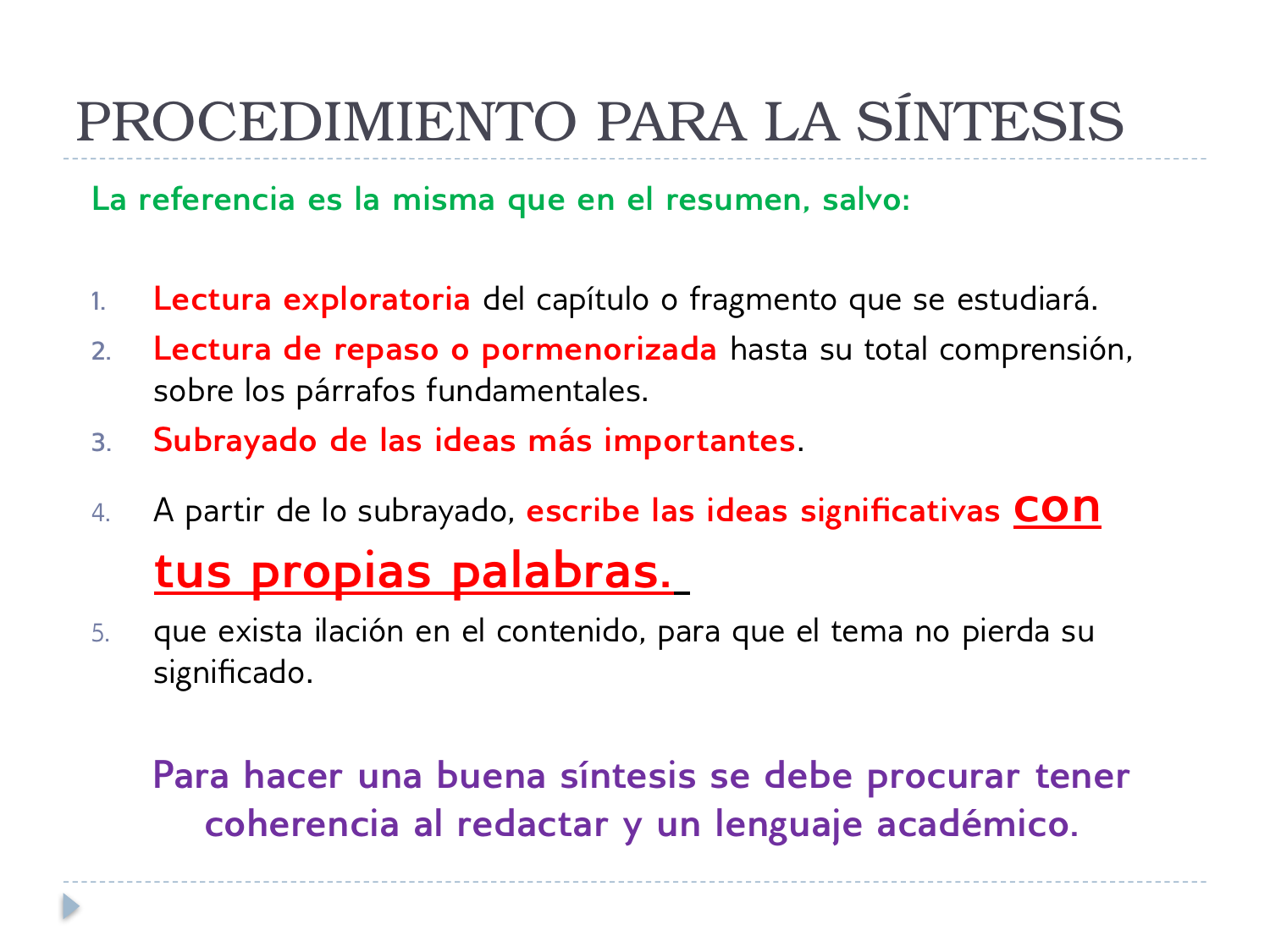

# PROCEDIMIENTO PARA LA SÍNTESIS
La referencia es la misma que en el resumen, salvo:

Lectura exploratoria del capítulo o fragmento que se estudiará.
Lectura de repaso o pormenorizada hasta su total comprensión, sobre los párrafos fundamentales.
Subrayado de las ideas más importantes.
A partir de lo subrayado, escribe las ideas significativas con tus propias palabras.
que exista ilación en el contenido, para que el tema no pierda su significado.

Para hacer una buena síntesis se debe procurar tener coherencia al redactar y un lenguaje académico.